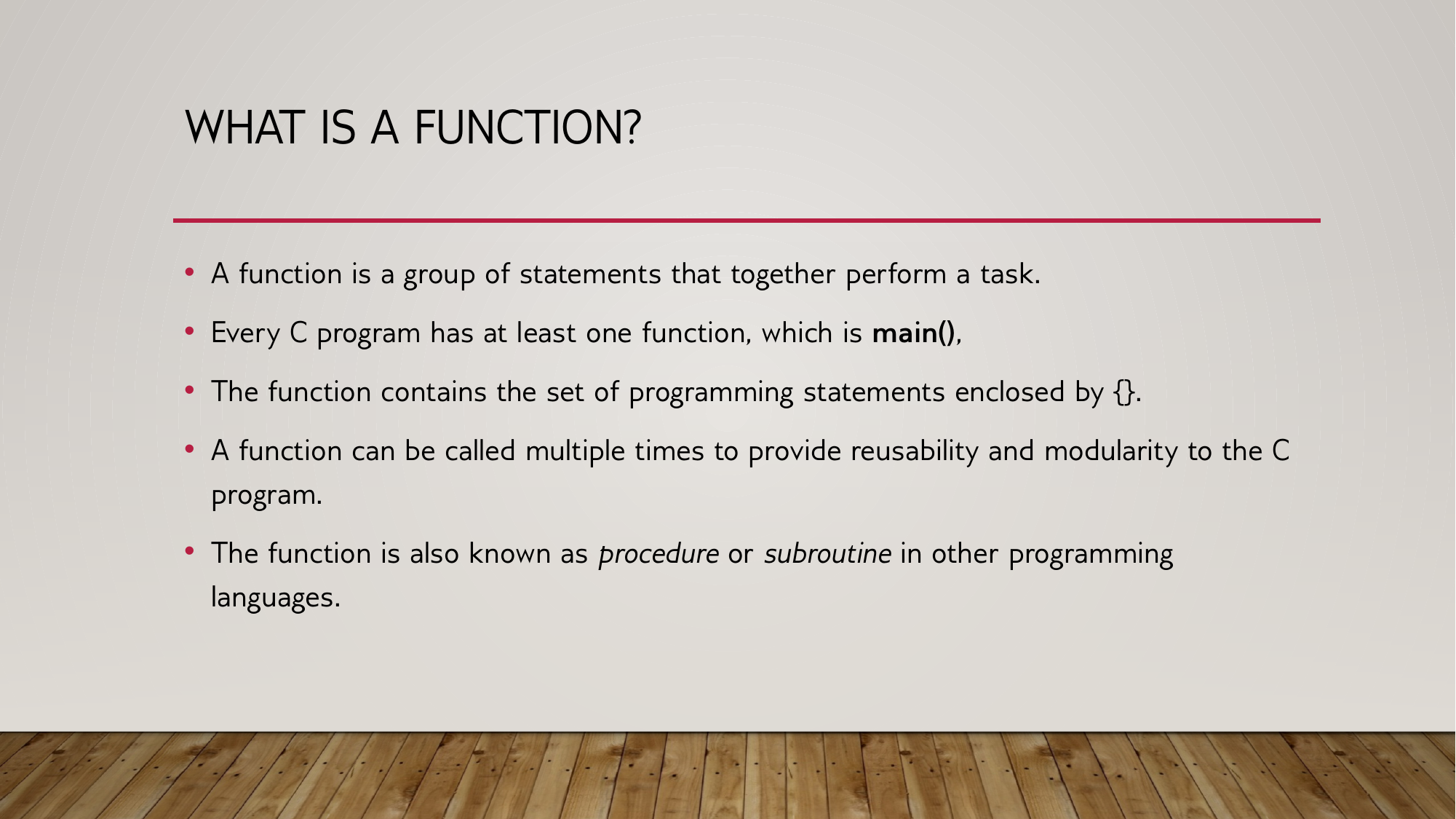

# What is a function?
A function is a group of statements that together perform a task.
Every C program has at least one function, which is main(),
The function contains the set of programming statements enclosed by {}.
A function can be called multiple times to provide reusability and modularity to the C program.
The function is also known as procedure or subroutine in other programming languages.